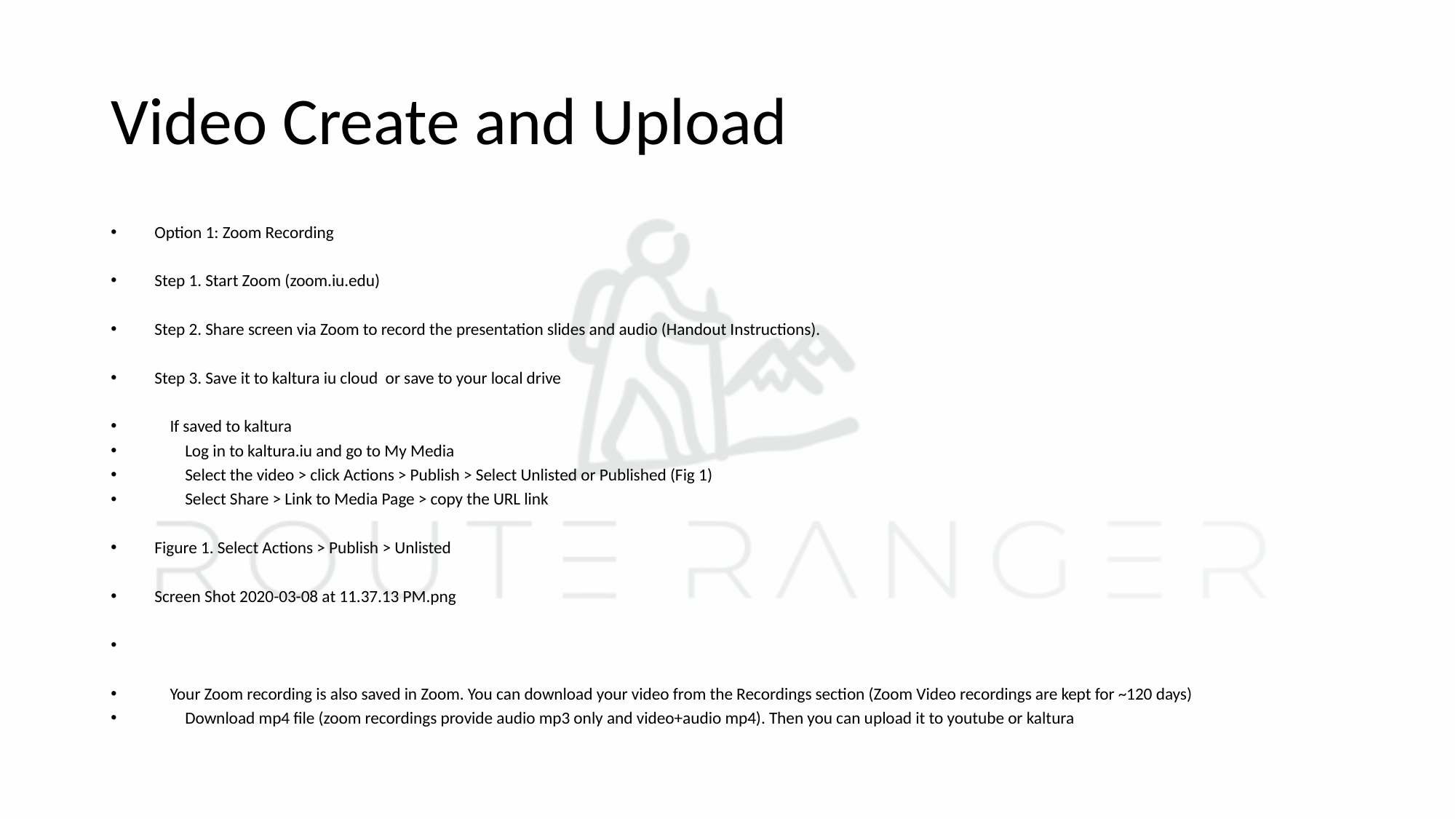

# Video Create and Upload
Option 1: Zoom Recording

Step 1. Start Zoom (zoom.iu.edu)

Step 2. Share screen via Zoom to record the presentation slides and audio (Handout Instructions).

Step 3. Save it to kaltura iu cloud  or save to your local drive

    If saved to kaltura
        Log in to kaltura.iu and go to My Media
        Select the video > click Actions > Publish > Select Unlisted or Published (Fig 1)
        Select Share > Link to Media Page > copy the URL link

Figure 1. Select Actions > Publish > Unlisted

Screen Shot 2020-03-08 at 11.37.13 PM.png

    Your Zoom recording is also saved in Zoom. You can download your video from the Recordings section (Zoom Video recordings are kept for ~120 days)
        Download mp4 file (zoom recordings provide audio mp3 only and video+audio mp4). Then you can upload it to youtube or kaltura